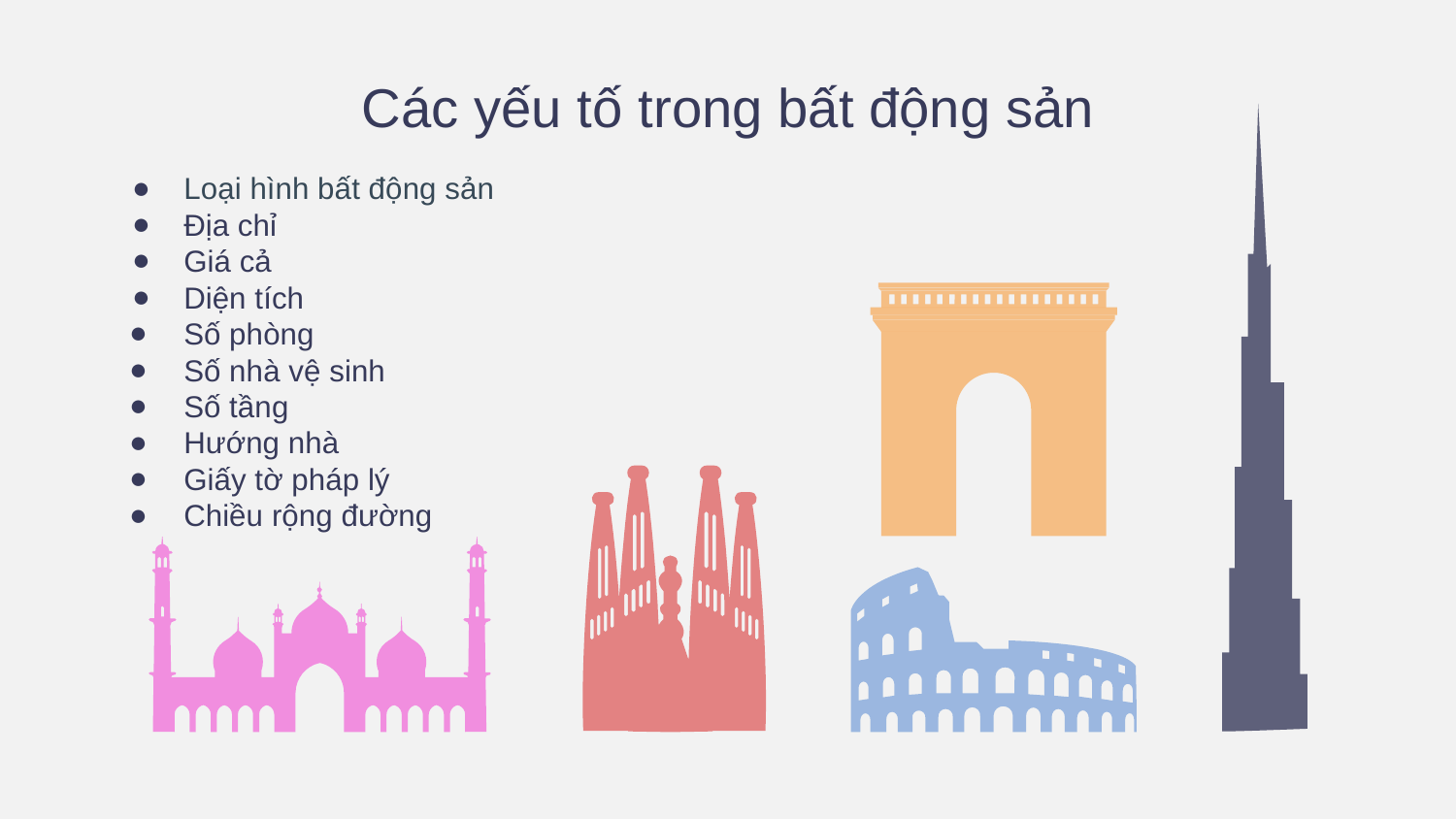

# Các yếu tố trong bất động sản

Loại hình bất động sản
Địa chỉ
Giá cả
Diện tích
Số phòng
Số nhà vệ sinh
Số tầng
Hướng nhà
Giấy tờ pháp lý
Chiều rộng đường